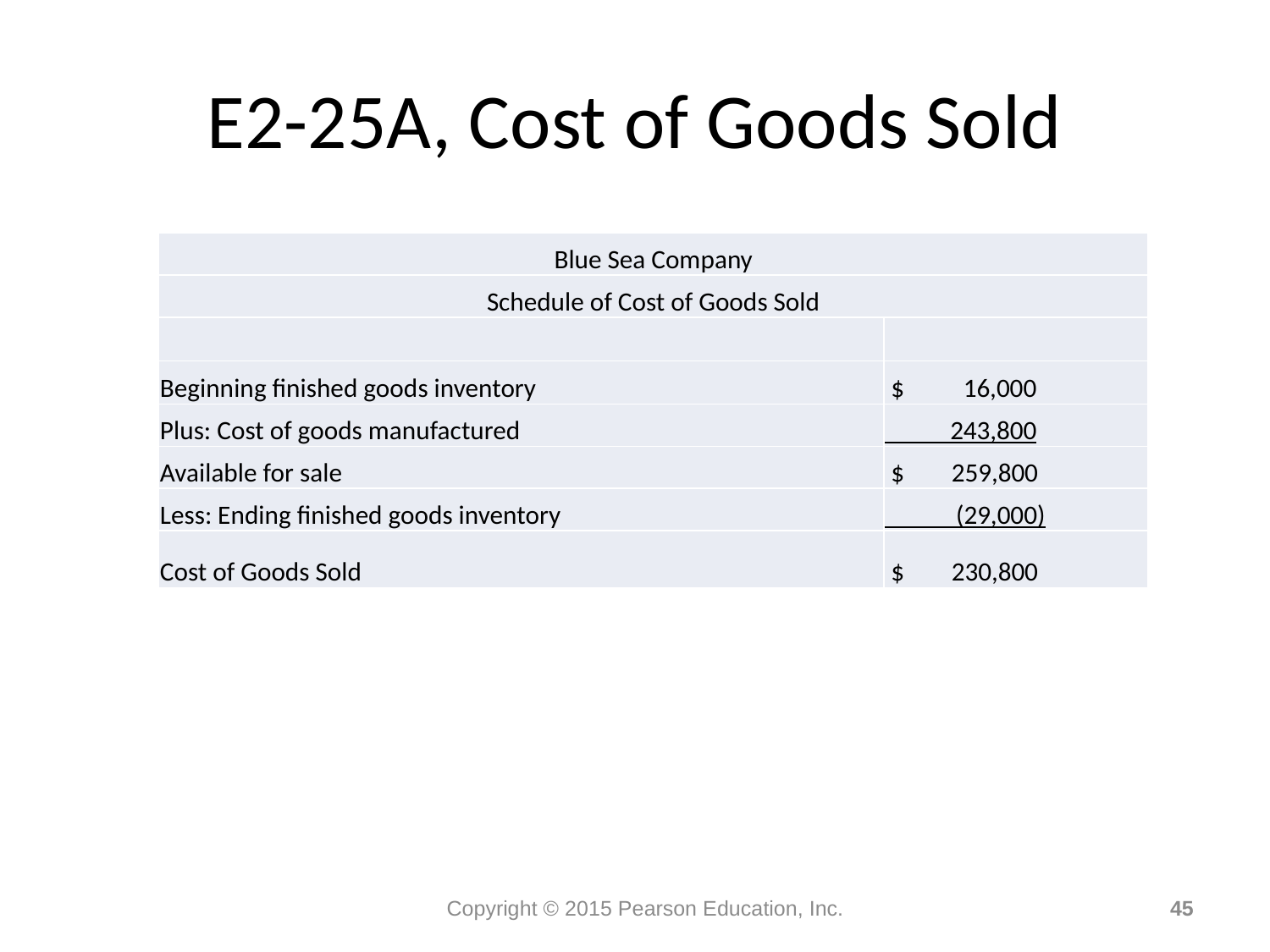

# E2-25A, Cost of Goods Sold
| Blue Sea Company |  |
| --- | --- |
| Schedule of Cost of Goods Sold |  |
|  |  |
| Beginning finished goods inventory | $ 16,000 |
| Plus: Cost of goods manufactured | 243,800 |
| Available for sale | $ 259,800 |
| Less: Ending finished goods inventory | (29,000) |
| Cost of Goods Sold | $ 230,800 |
Copyright © 2015 Pearson Education, Inc.
45